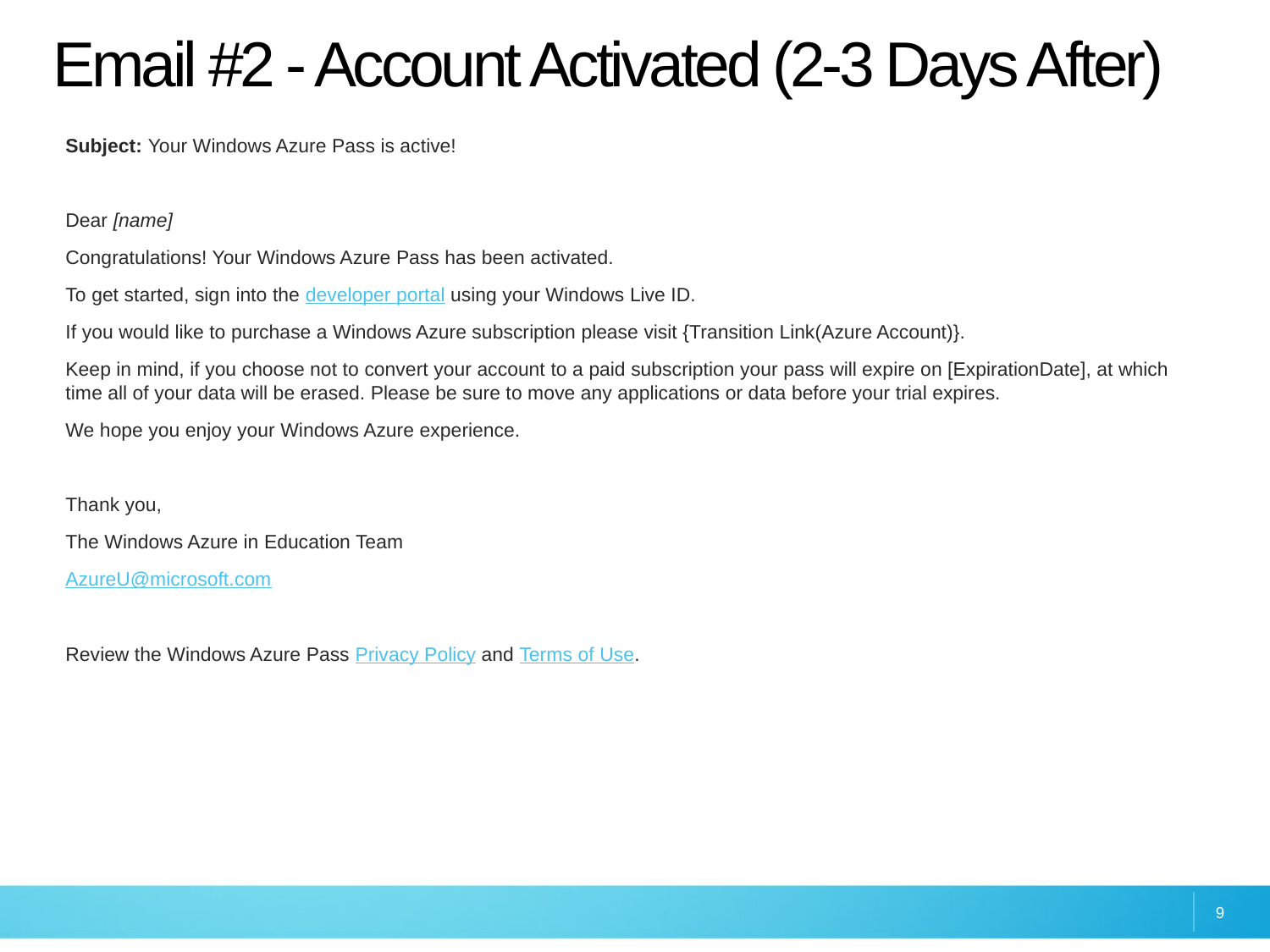

# Email #2 - Account Activated (2-3 Days After)
Subject: Your Windows Azure Pass is active!

Dear [name]
Congratulations! Your Windows Azure Pass has been activated.
To get started, sign into the developer portal using your Windows Live ID.
If you would like to purchase a Windows Azure subscription please visit {Transition Link(Azure Account)}.
Keep in mind, if you choose not to convert your account to a paid subscription your pass will expire on [ExpirationDate], at which time all of your data will be erased. Please be sure to move any applications or data before your trial expires.
We hope you enjoy your Windows Azure experience.

Thank you,
The Windows Azure in Education Team
AzureU@microsoft.com

Review the Windows Azure Pass Privacy Policy and Terms of Use.